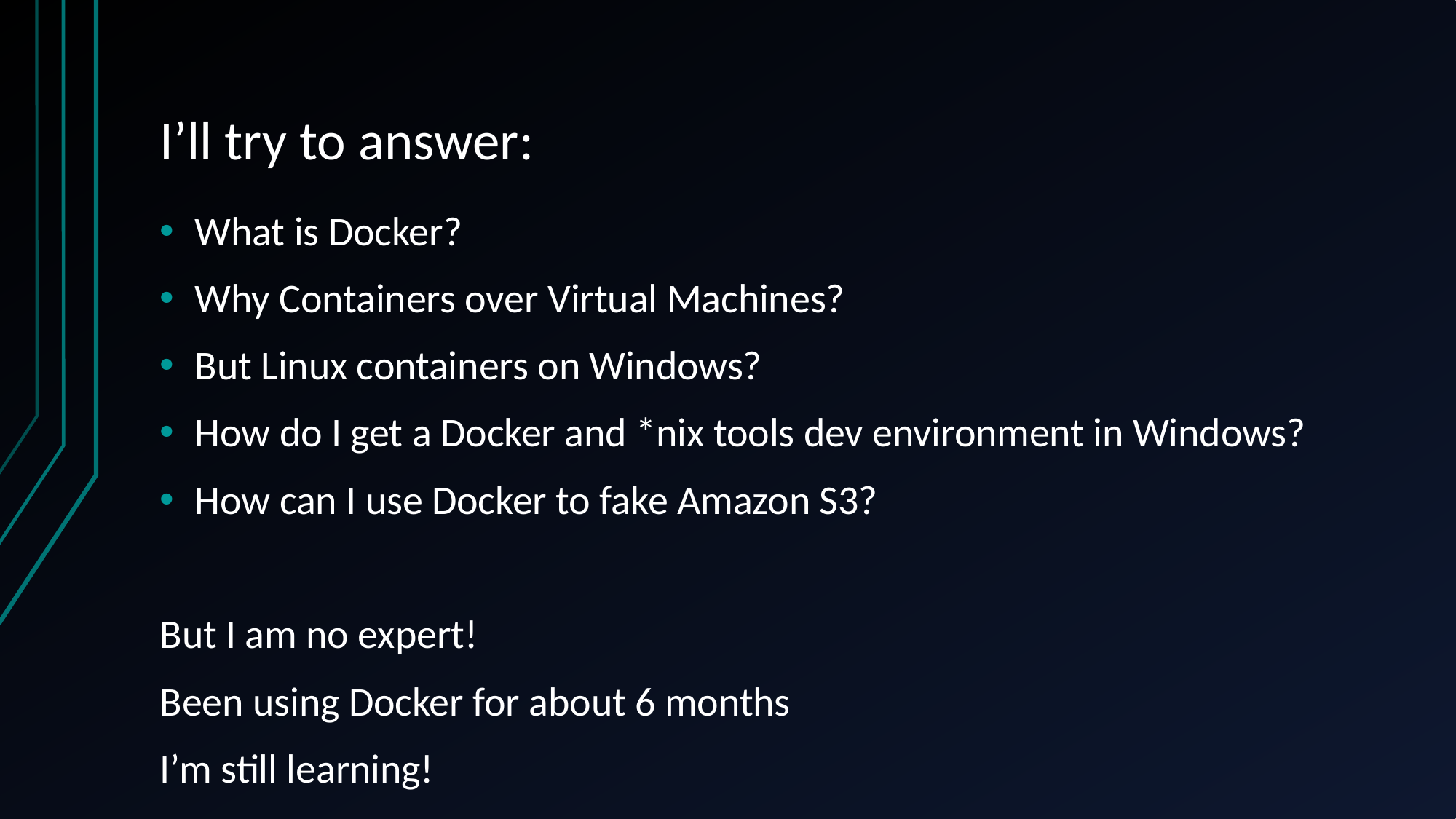

# I’ll try to answer:
What is Docker?
Why Containers over Virtual Machines?
But Linux containers on Windows?
How do I get a Docker and *nix tools dev environment in Windows?
How can I use Docker to fake Amazon S3?

But I am no expert!
Been using Docker for about 6 months
I’m still learning!